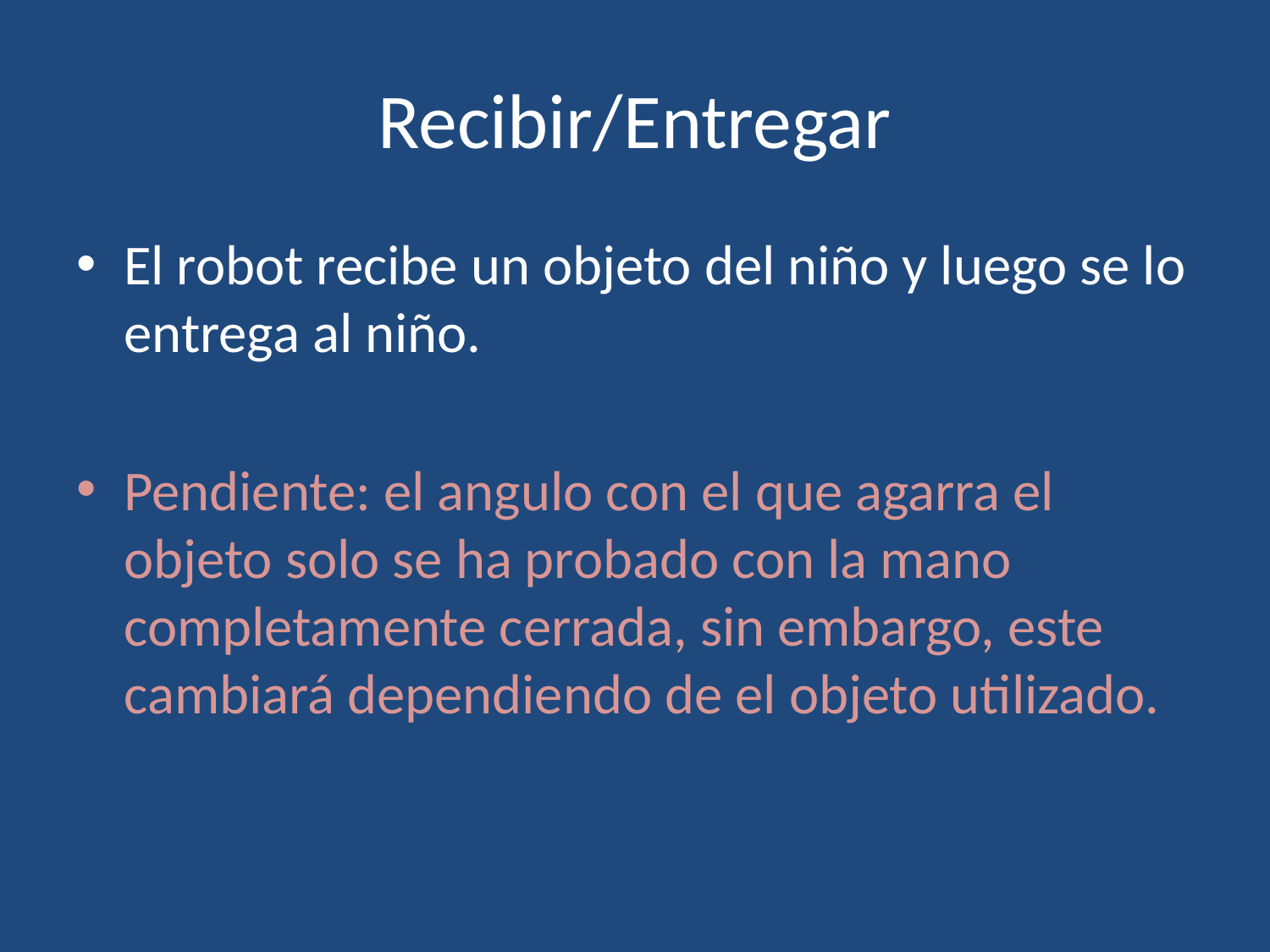

# Recibir/Entregar
El robot recibe un objeto del niño y luego se lo entrega al niño.

Pendiente: el angulo con el que agarra el objeto solo se ha probado con la mano completamente cerrada, sin embargo, este cambiará dependiendo de el objeto utilizado.